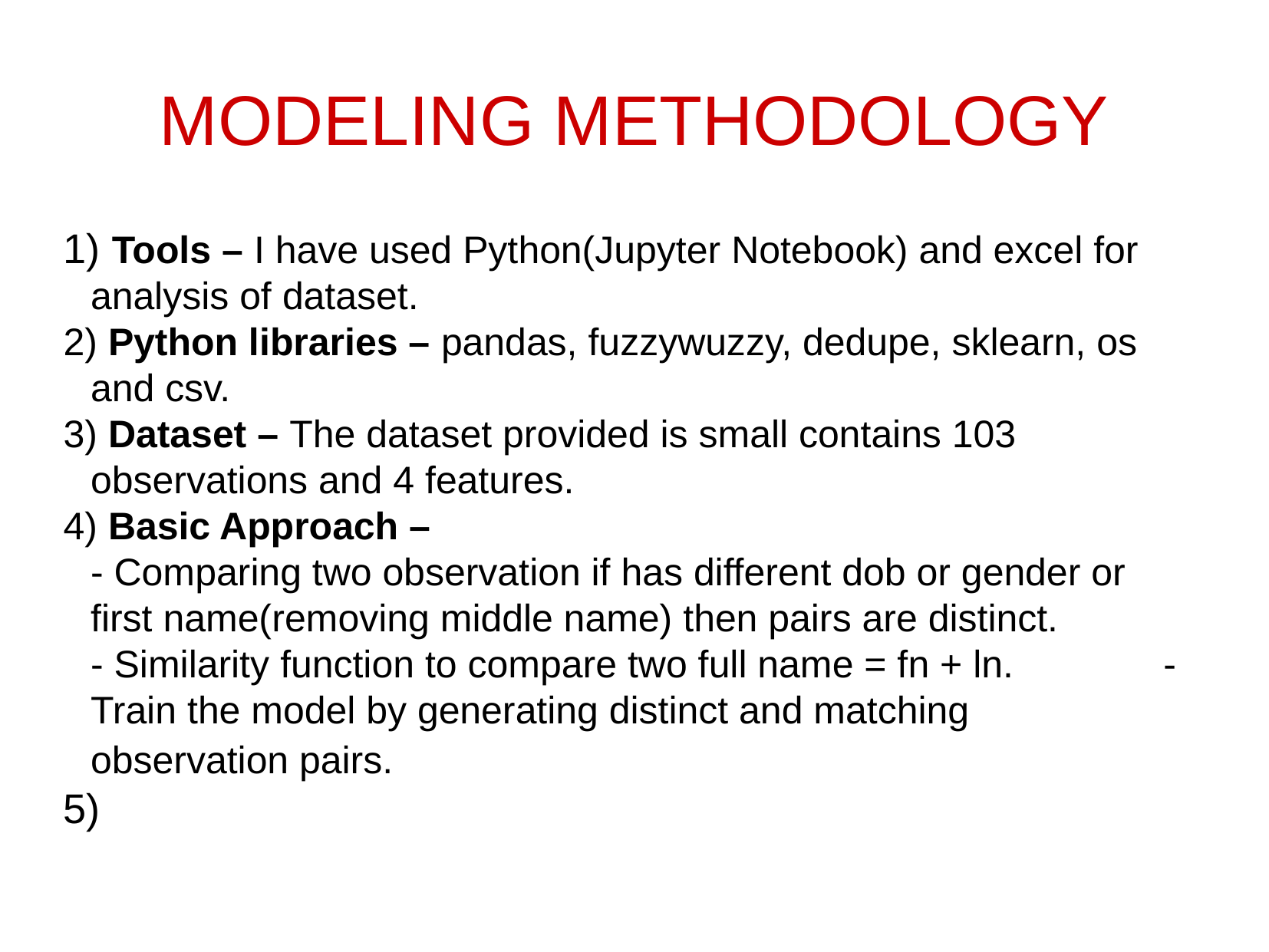

MODELING METHODOLOGY
 Tools – I have used Python(Jupyter Notebook) and excel for analysis of dataset.
 Python libraries – pandas, fuzzywuzzy, dedupe, sklearn, os and csv.
 Dataset – The dataset provided is small contains 103 observations and 4 features.
 Basic Approach –                                                                        - Comparing two observation if has different dob or gender or  first name(removing middle name) then pairs are distinct.             - Similarity function to compare two full name = fn + ln.              - Train the model by generating distinct and matching            observation pairs.